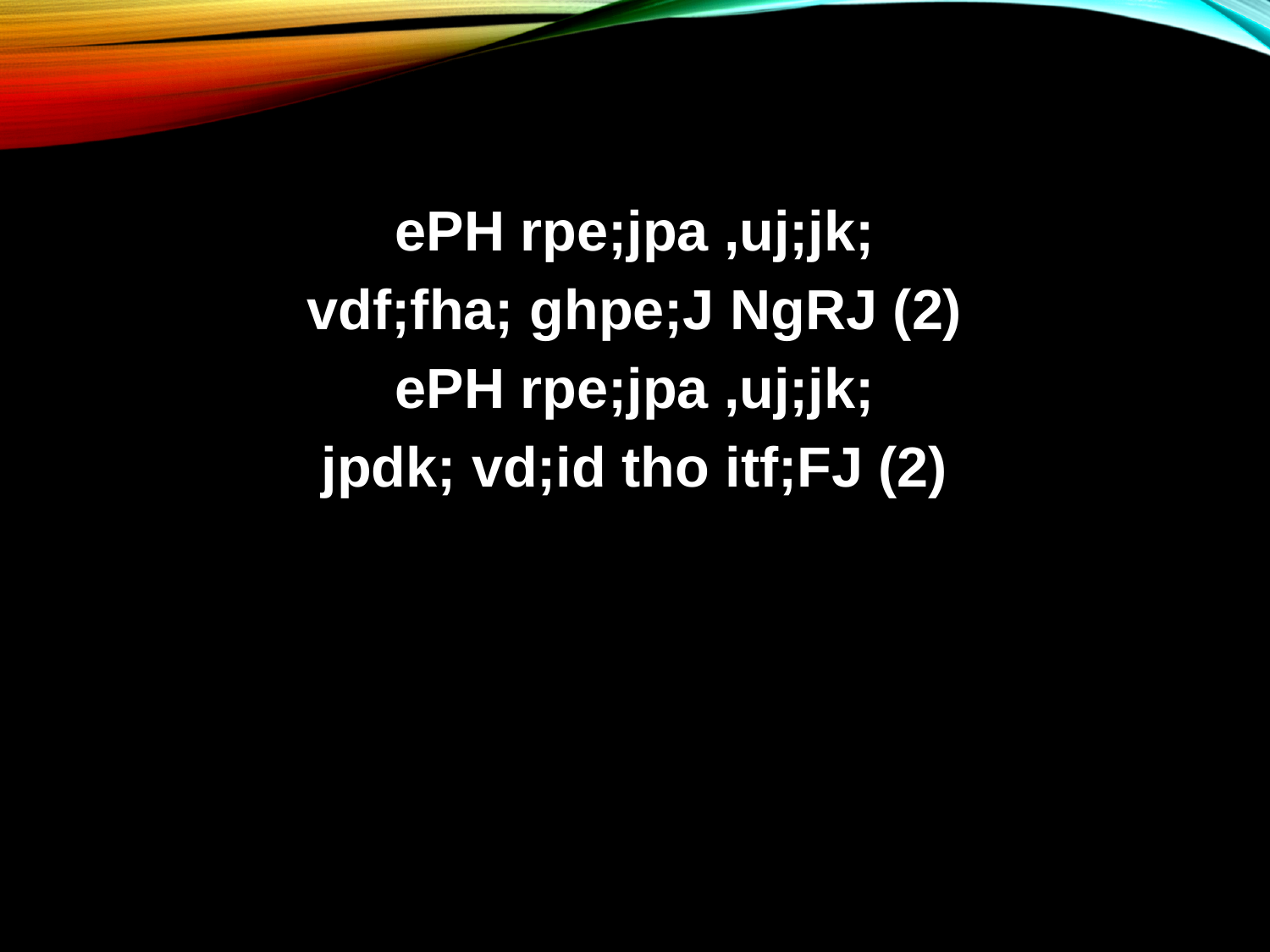

ePH rpe;jpa ,uj;jk;
vdf;fha; ghpe;J NgRJ (2)
ePH rpe;jpa ,uj;jk;
jpdk; vd;id tho itf;FJ (2)